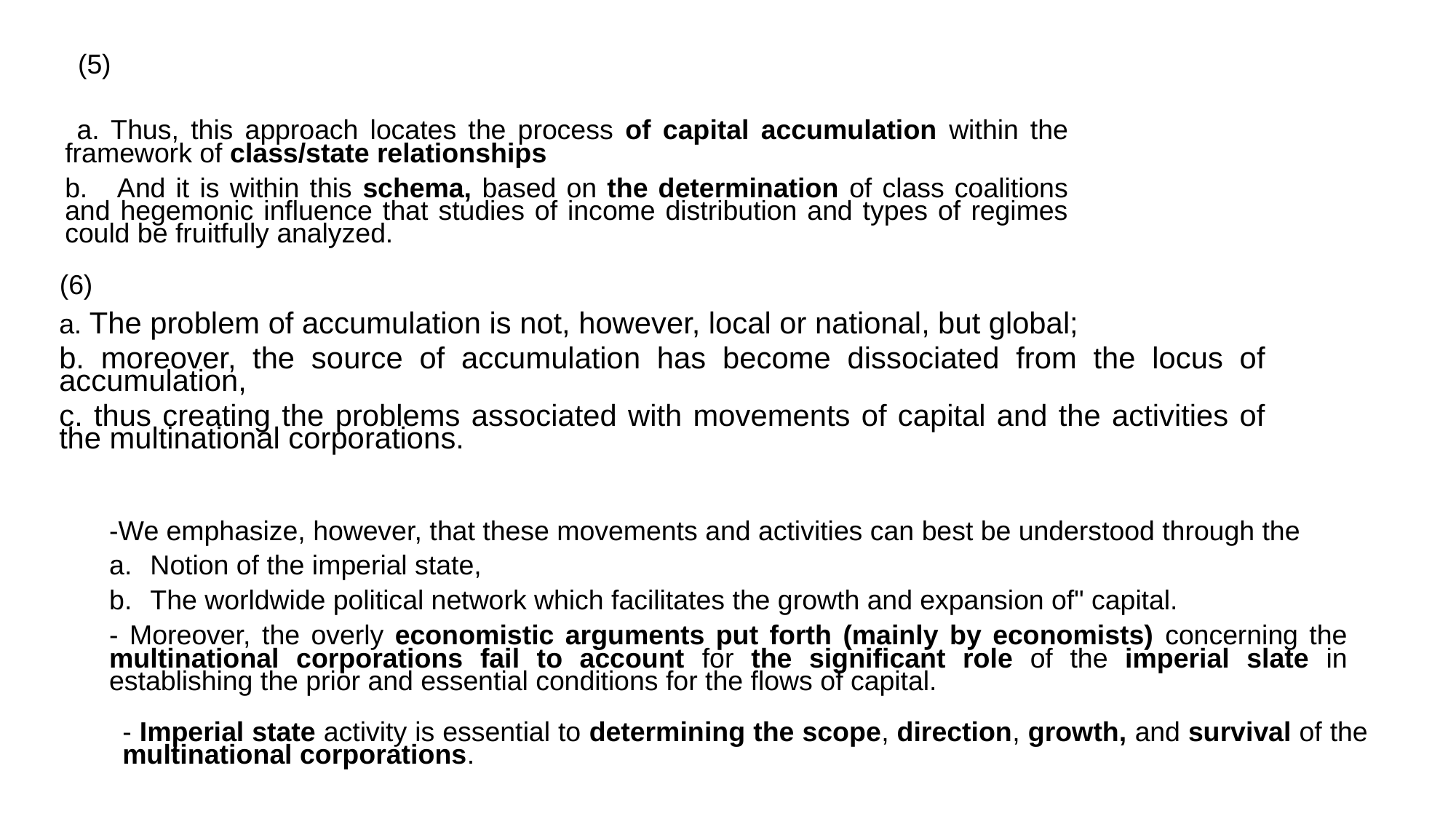

(5)
 a. Thus, this approach locates the process of capital accumulation within the framework of class/state relationships
b.   And it is within this schema, based on the determination of class coalitions and hegemonic influence that studies of income distribution and types of regimes could be fruitfully analyzed.
(6)
a. The problem of accumulation is not, however, local or national, but global;
b. moreover, the source of accumulation has become dissociated from the locus of accumulation,
c. thus creating the problems associated with movements of capital and the activities of the multinational corporations.
-We emphasize, however, that these movements and activities can best be understood through the
Notion of the imperial state,
The worldwide political network which facilitates the growth and expansion of" capital.
- Moreover, the overly economistic arguments put forth (mainly by economists) concerning the multinational corporations fail to account for the significant role of the imperial slate in establishing the prior and essential conditions for the flows of capital.
- Imperial state activity is essential to determining the scope, direction, growth, and survival of the multinational corporations.